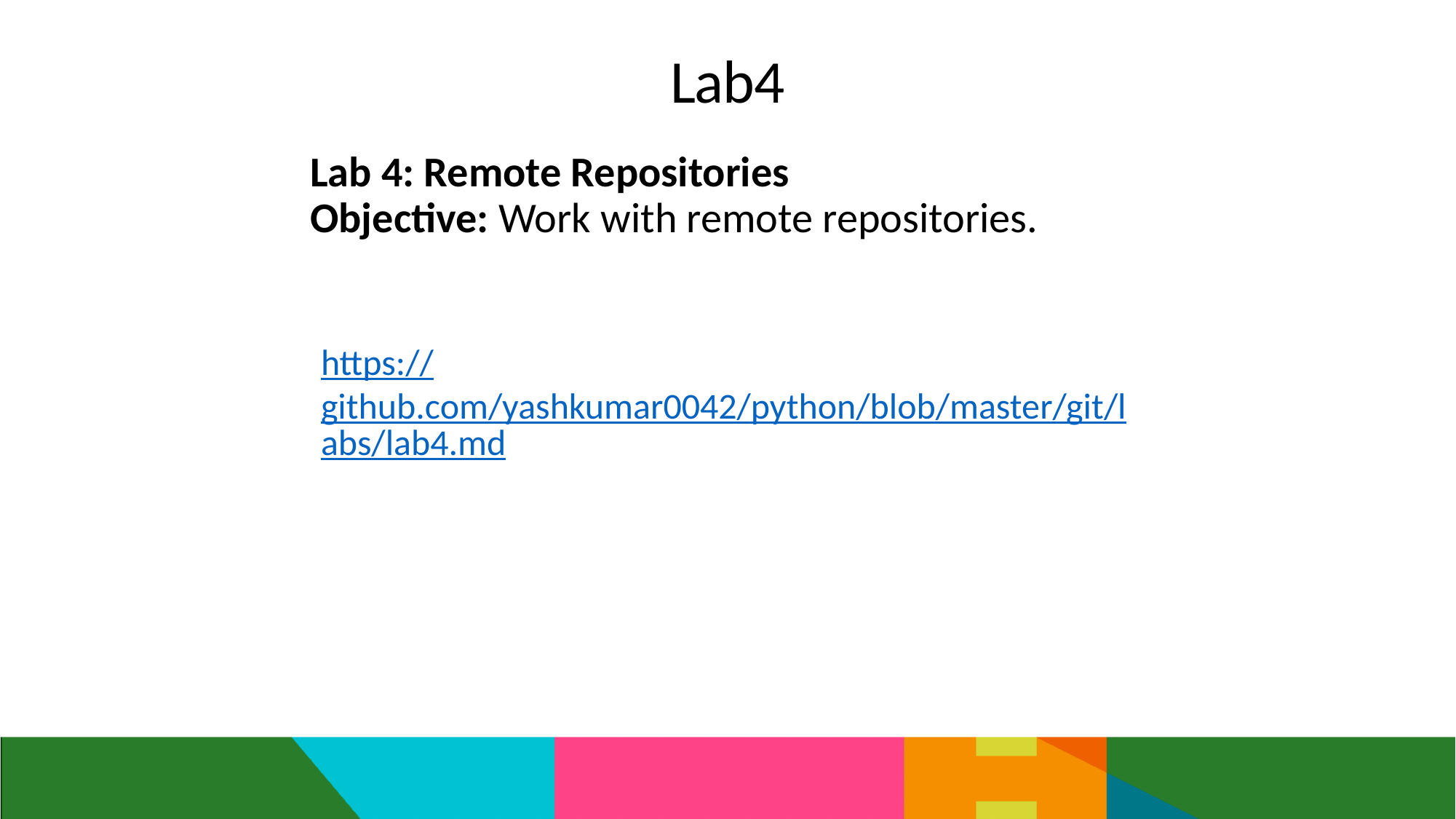

Lab4
Lab 4: Remote Repositories
Objective: Work with remote repositories.
https://github.com/yashkumar0042/python/blob/master/git/labs/lab4.md